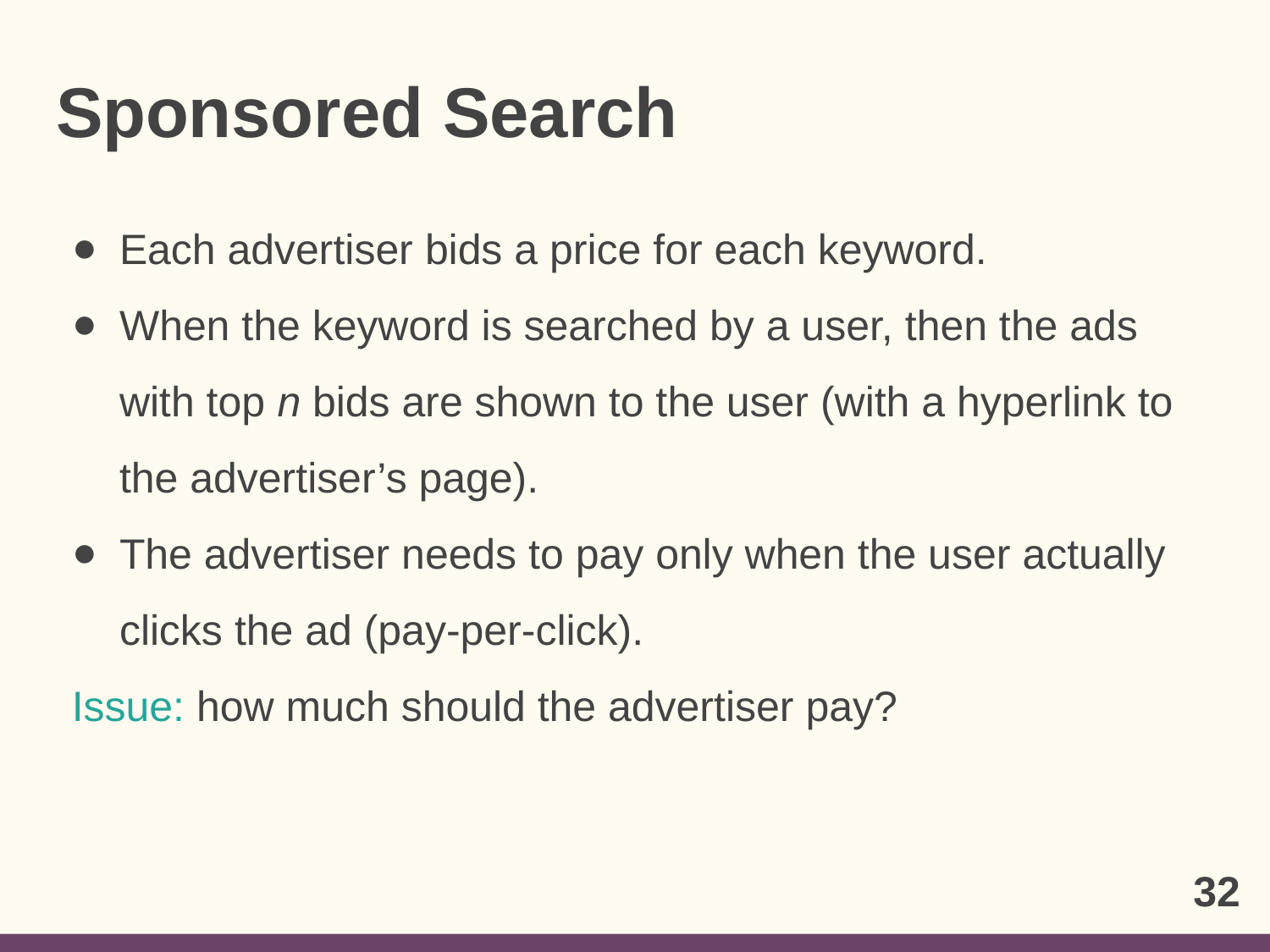

# Sponsored Search
Each advertiser bids a price for each keyword.
When the keyword is searched by a user, then the ads with top n bids are shown to the user (with a hyperlink to the advertiser’s page).
The advertiser needs to pay only when the user actually clicks the ad (pay-per-click).
Issue: how much should the advertiser pay?
32